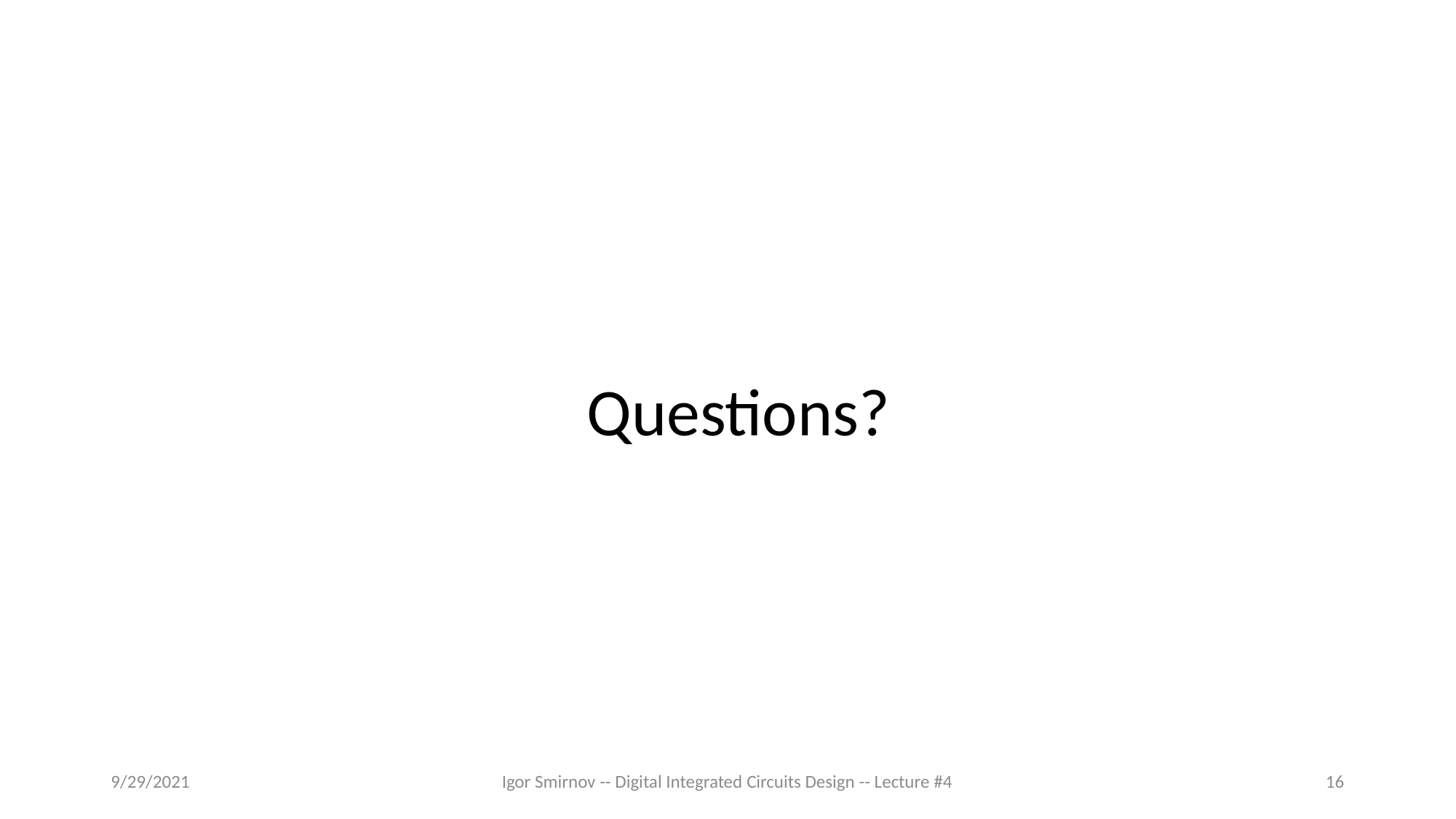

# Questions?
9/29/2021
Igor Smirnov -- Digital Integrated Circuits Design -- Lecture #4
16